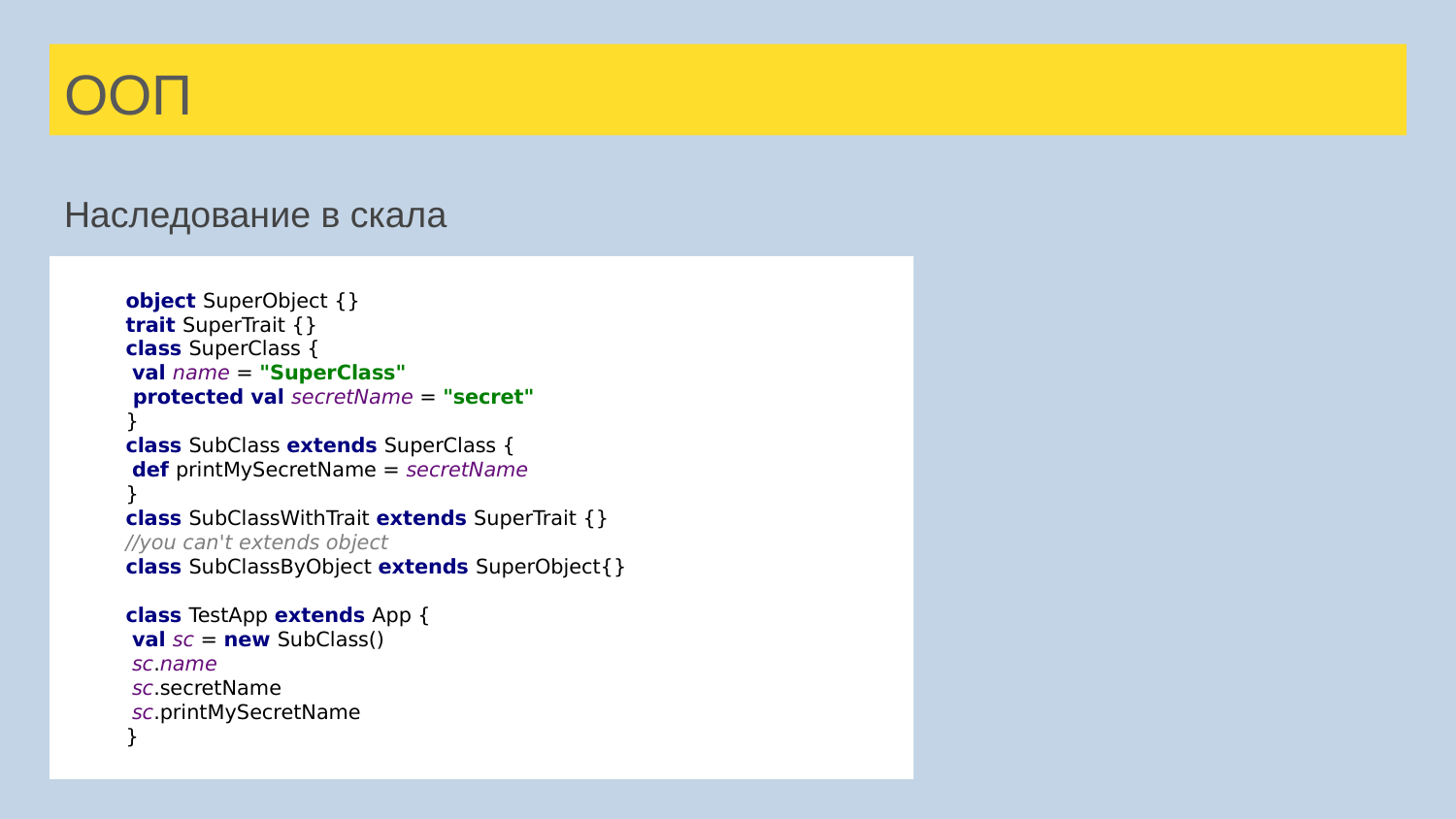

# ООП
Наследование в скала

object SuperObject {}
trait SuperTrait {}
class SuperClass {
 val name = "SuperClass"
 protected val secretName = "secret"
}
class SubClass extends SuperClass {
 def printMySecretName = secretName
}
class SubClassWithTrait extends SuperTrait {}
//you can't extends object
class SubClassByObject extends SuperObject{}

class TestApp extends App {
 val sc = new SubClass()
 sc.name
 sc.secretName
 sc.printMySecretName
}